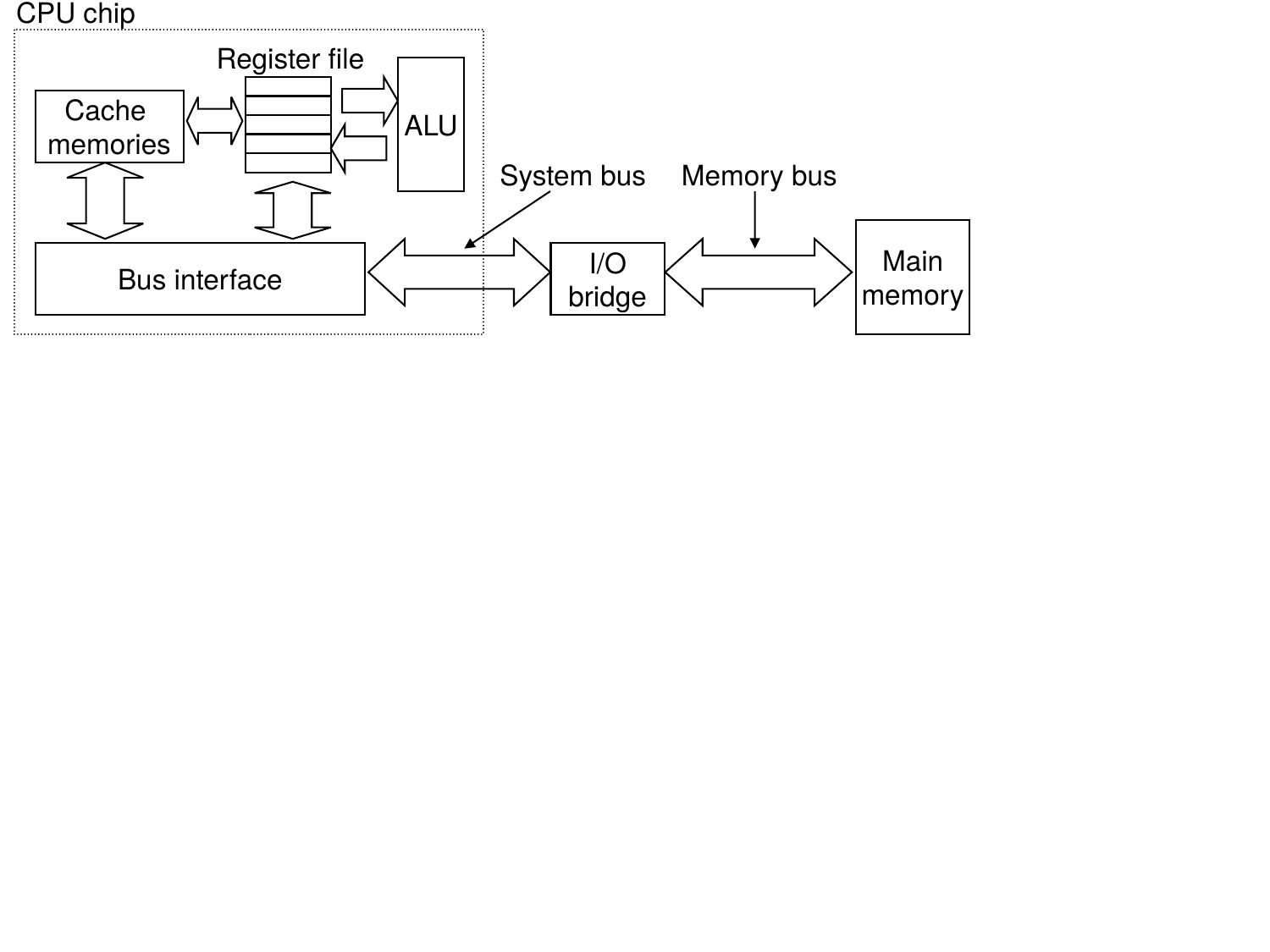

CPU chip

Register file
ALU

Cache
memories

System bus
Memory bus

Main
memory

Bus interface
I/O
bridge